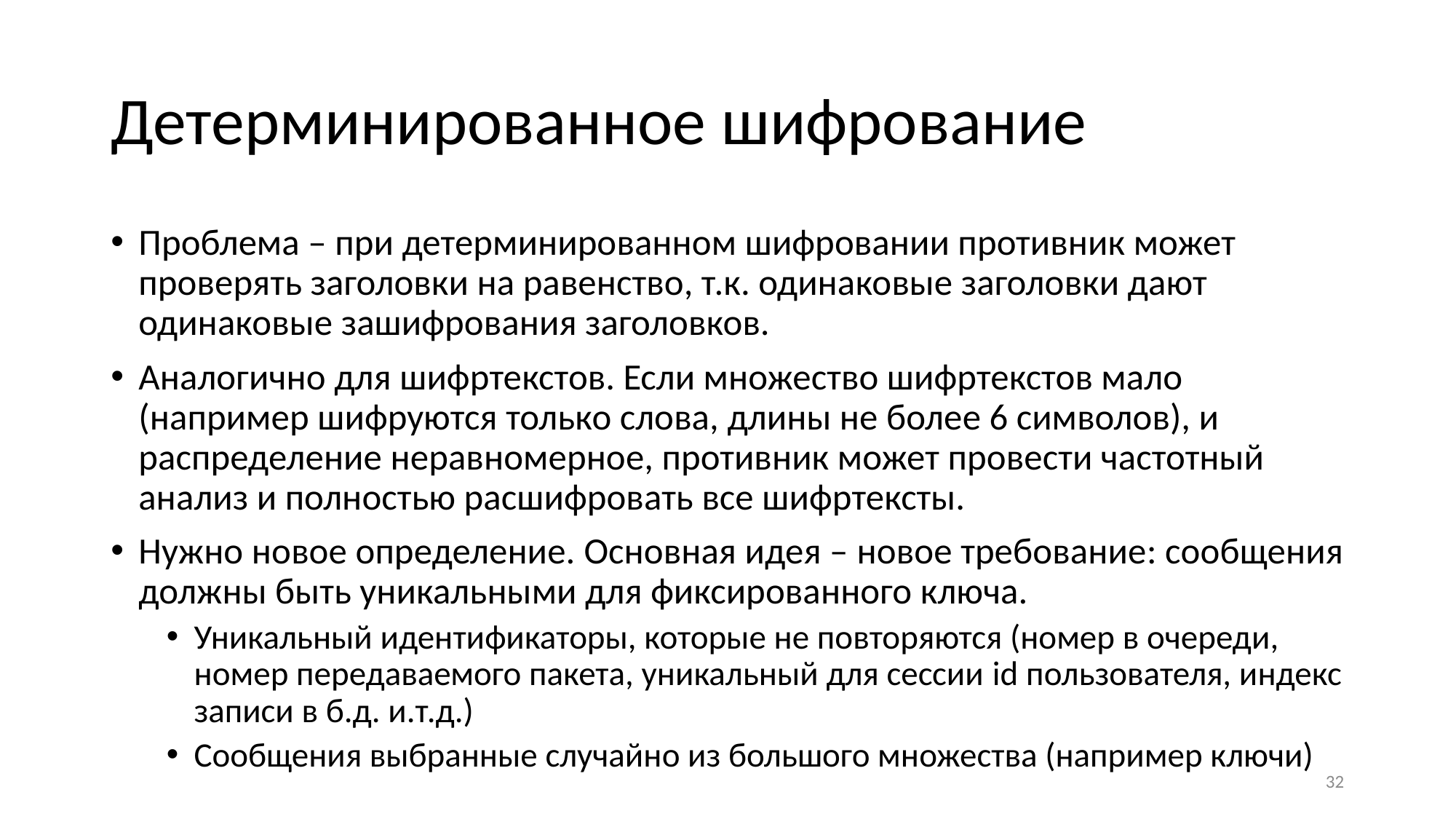

# Детерминированное шифрование
Проблема – при детерминированном шифровании противник может проверять заголовки на равенство, т.к. одинаковые заголовки дают одинаковые зашифрования заголовков.
Аналогично для шифртекстов. Если множество шифртекстов мало (например шифруются только слова, длины не более 6 символов), и распределение неравномерное, противник может провести частотный анализ и полностью расшифровать все шифртексты.
Нужно новое определение. Основная идея – новое требование: сообщения должны быть уникальными для фиксированного ключа.
Уникальный идентификаторы, которые не повторяются (номер в очереди, номер передаваемого пакета, уникальный для сессии id пользователя, индекс записи в б.д. и.т.д.)
Сообщения выбранные случайно из большого множества (например ключи)

32